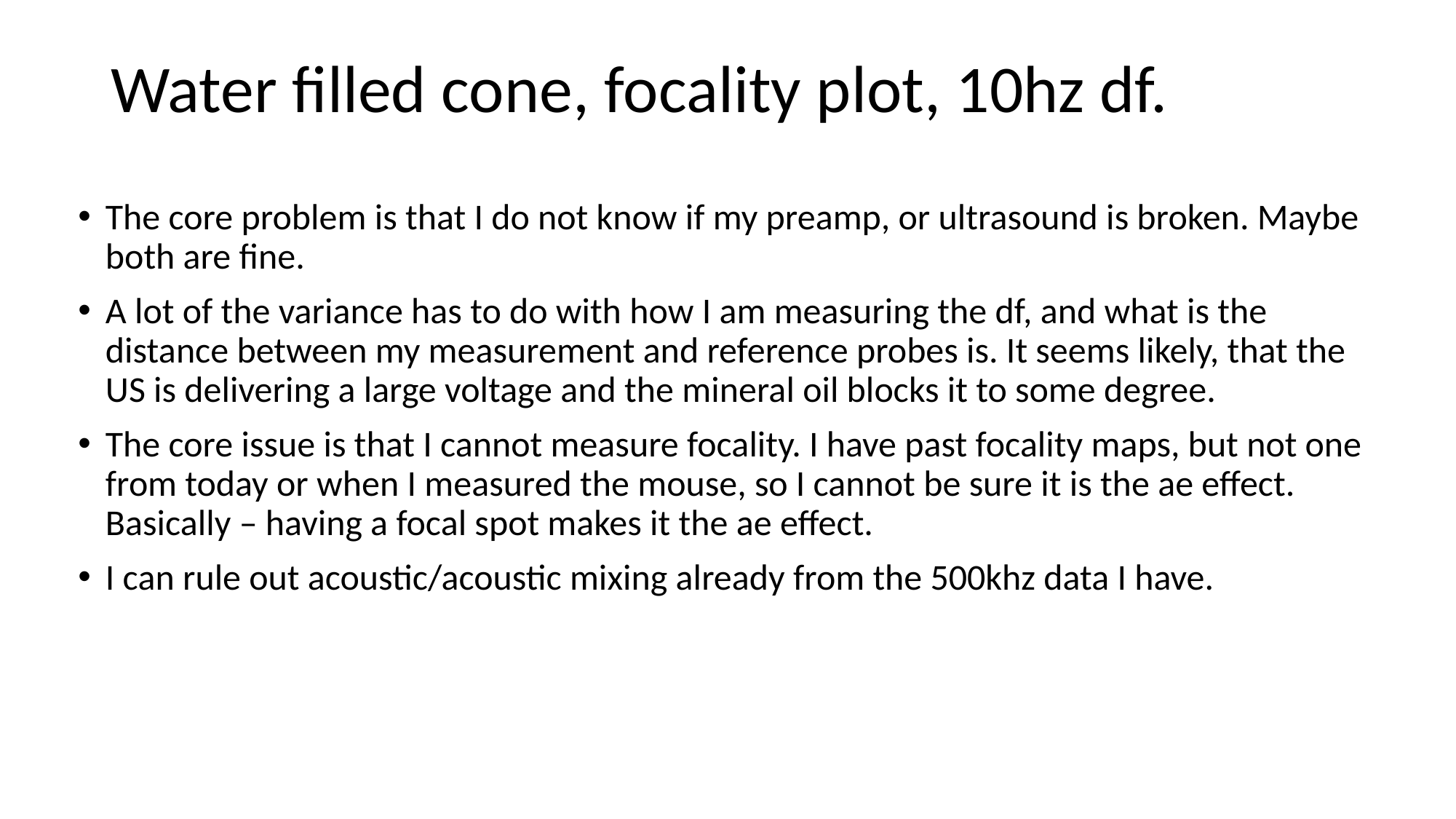

# Water filled cone, focality plot, 10hz df.
The core problem is that I do not know if my preamp, or ultrasound is broken. Maybe both are fine.
A lot of the variance has to do with how I am measuring the df, and what is the distance between my measurement and reference probes is. It seems likely, that the US is delivering a large voltage and the mineral oil blocks it to some degree.
The core issue is that I cannot measure focality. I have past focality maps, but not one from today or when I measured the mouse, so I cannot be sure it is the ae effect. Basically – having a focal spot makes it the ae effect.
I can rule out acoustic/acoustic mixing already from the 500khz data I have.